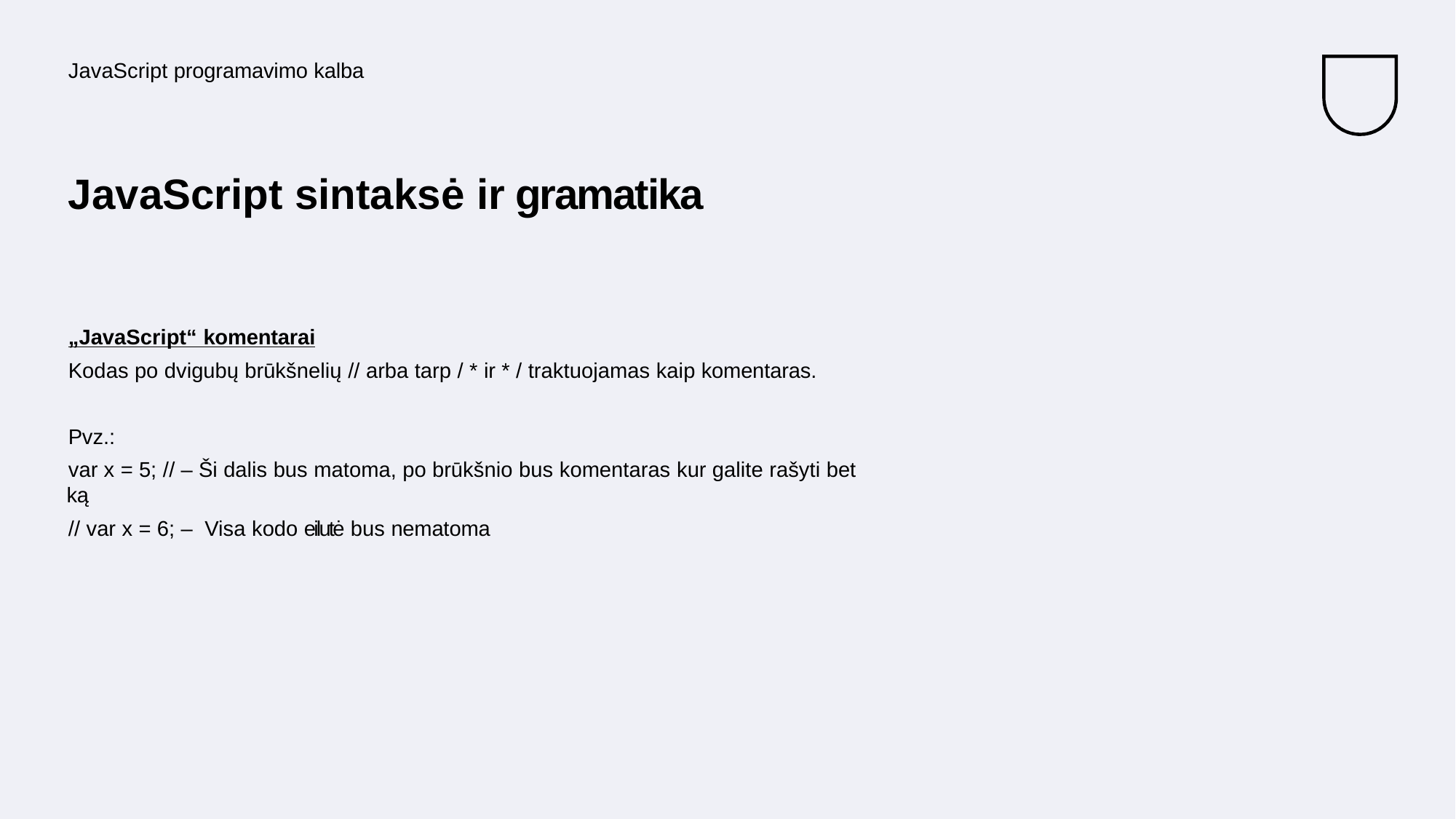

JavaScript programavimo kalba
# JavaScript sintaksė ir gramatika
„JavaScript“ komentarai
Kodas po dvigubų brūkšnelių // arba tarp / * ir * / traktuojamas kaip komentaras.

Pvz.:
var x = 5; // – Ši dalis bus matoma, po brūkšnio bus komentaras kur galite rašyti bet ką
// var x = 6; – Visa kodo eilutė bus nematoma